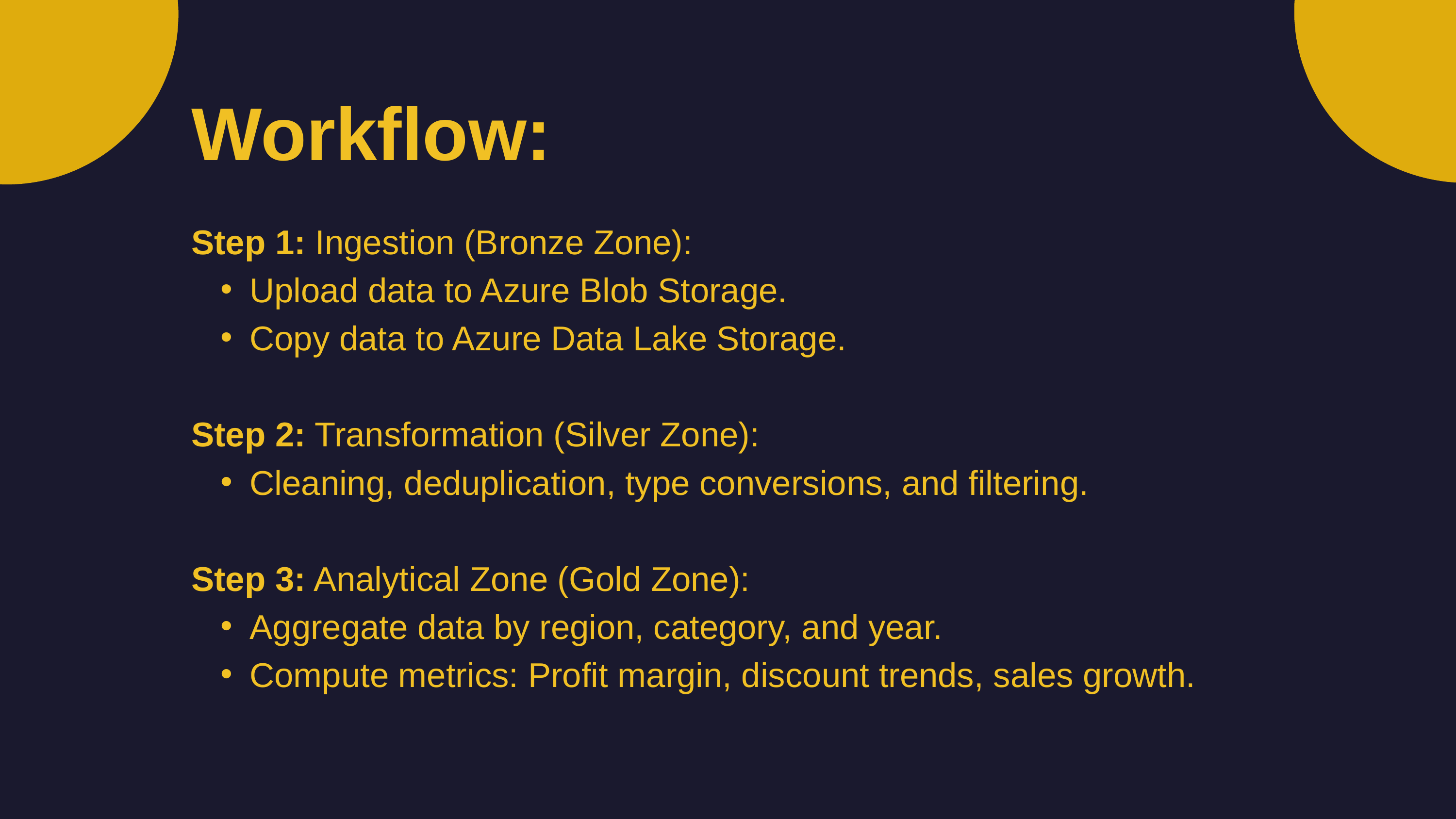

Workflow:
Step 1: Ingestion (Bronze Zone):
Upload data to Azure Blob Storage.
Copy data to Azure Data Lake Storage.

Step 2: Transformation (Silver Zone):
Cleaning, deduplication, type conversions, and filtering.

Step 3: Analytical Zone (Gold Zone):
Aggregate data by region, category, and year.
Compute metrics: Profit margin, discount trends, sales growth.